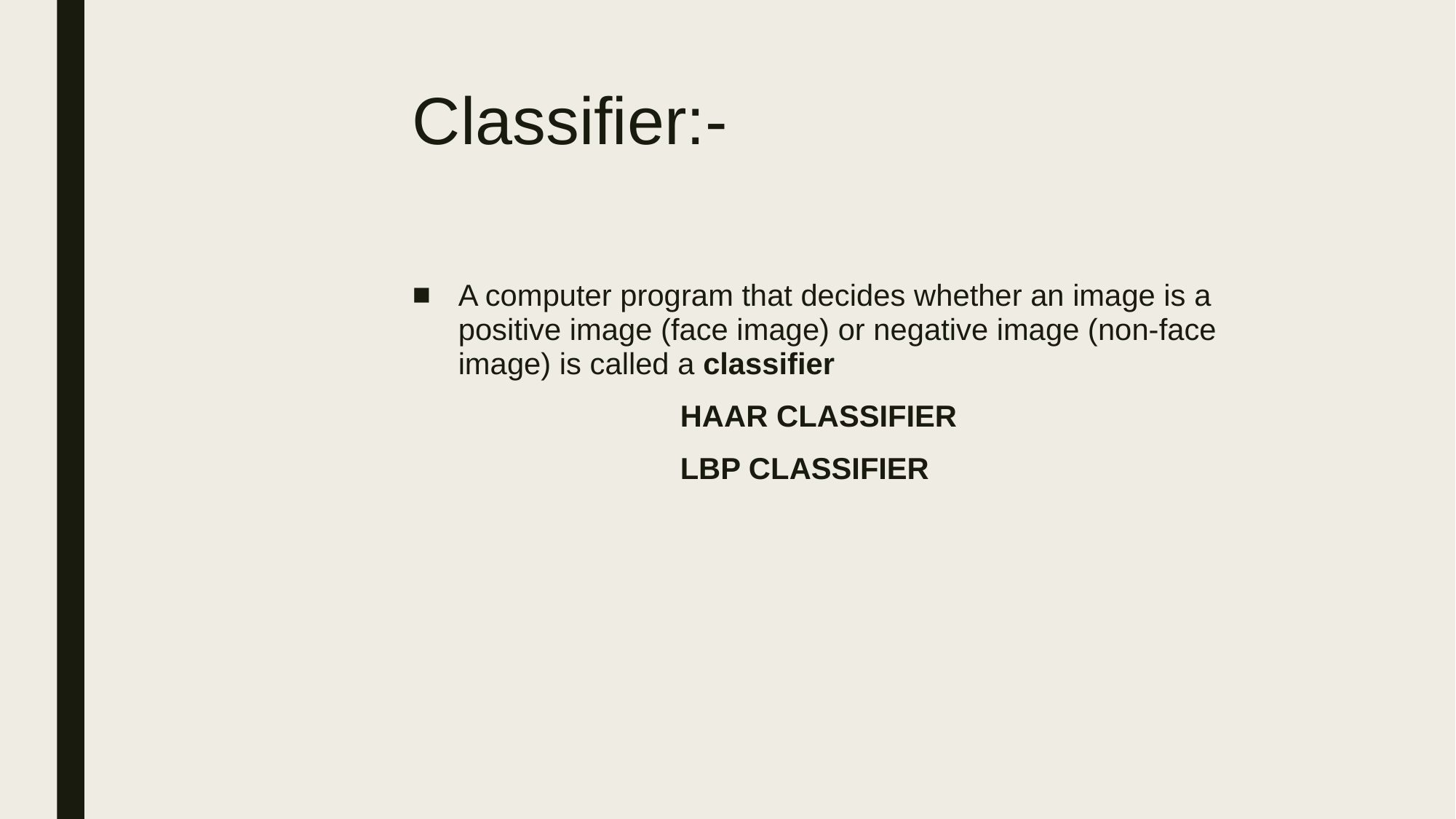

# Classifier:-
A computer program that decides whether an image is a positive image (face image) or negative image (non-face image) is called a classifier
                                HAAR CLASSIFIER
                                LBP CLASSIFIER